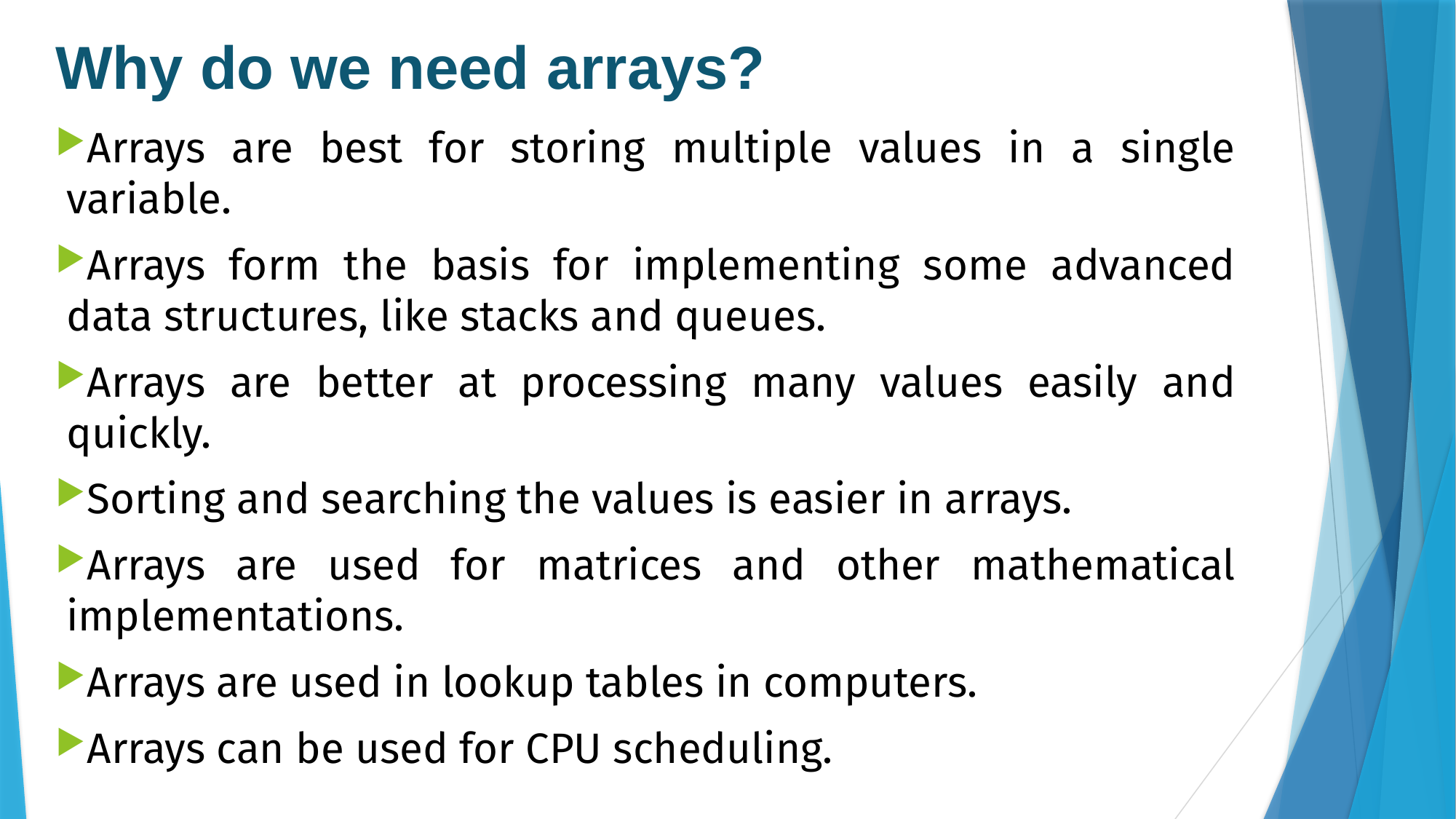

Why do we need arrays?

Arrays are best for storing multiple values in a single variable.
Arrays form the basis for implementing some advanced data structures, like stacks and queues.
Arrays are better at processing many values easily and quickly.
Sorting and searching the values is easier in arrays.
Arrays are used for matrices and other mathematical implementations.
Arrays are used in lookup tables in computers.
Arrays can be used for CPU scheduling.